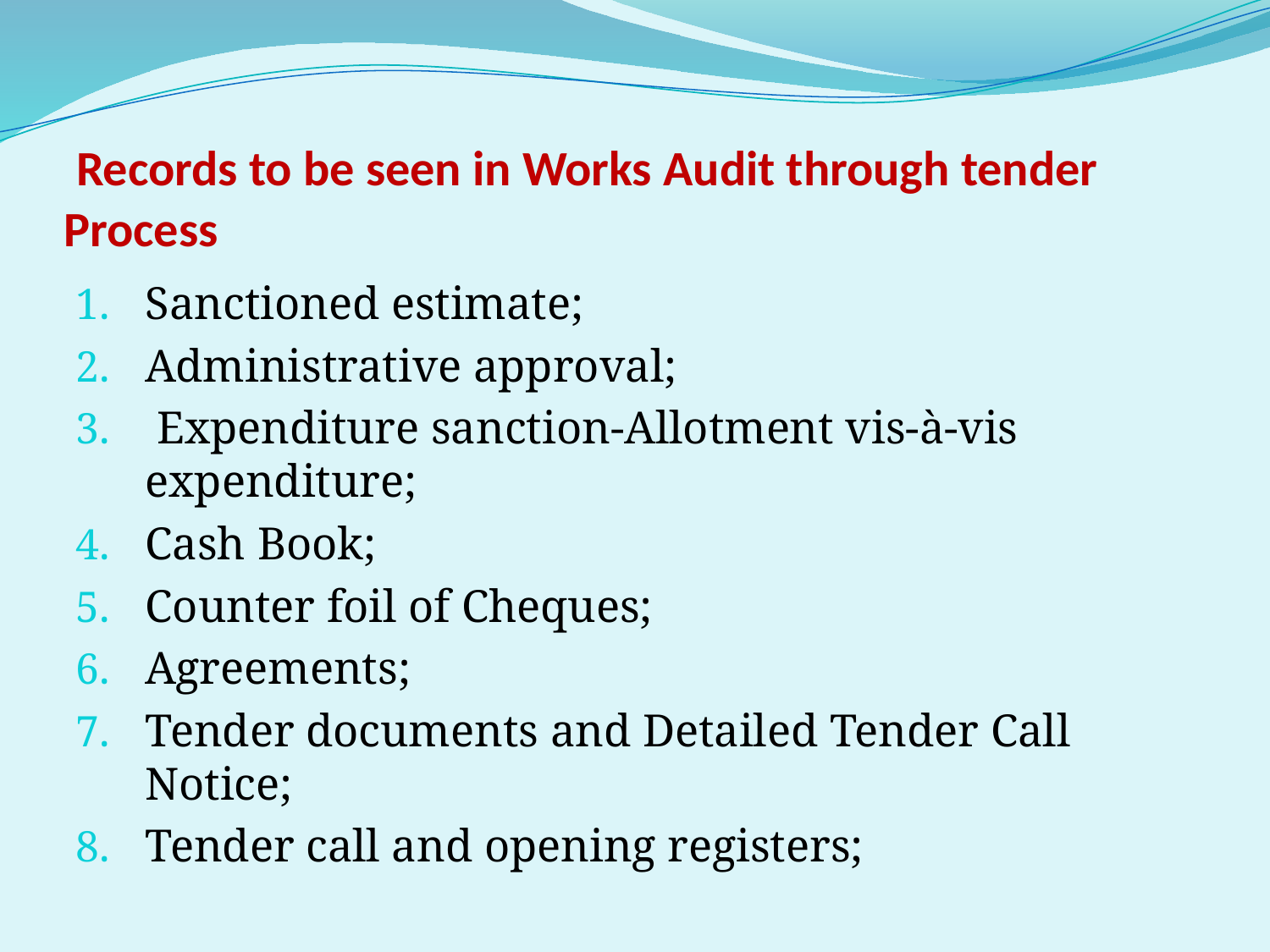

# Records to be seen in Works Audit through tender Process
Sanctioned estimate;
Administrative approval;
 Expenditure sanction-Allotment vis-à-vis expenditure;
Cash Book;
Counter foil of Cheques;
Agreements;
Tender documents and Detailed Tender Call Notice;
Tender call and opening registers;